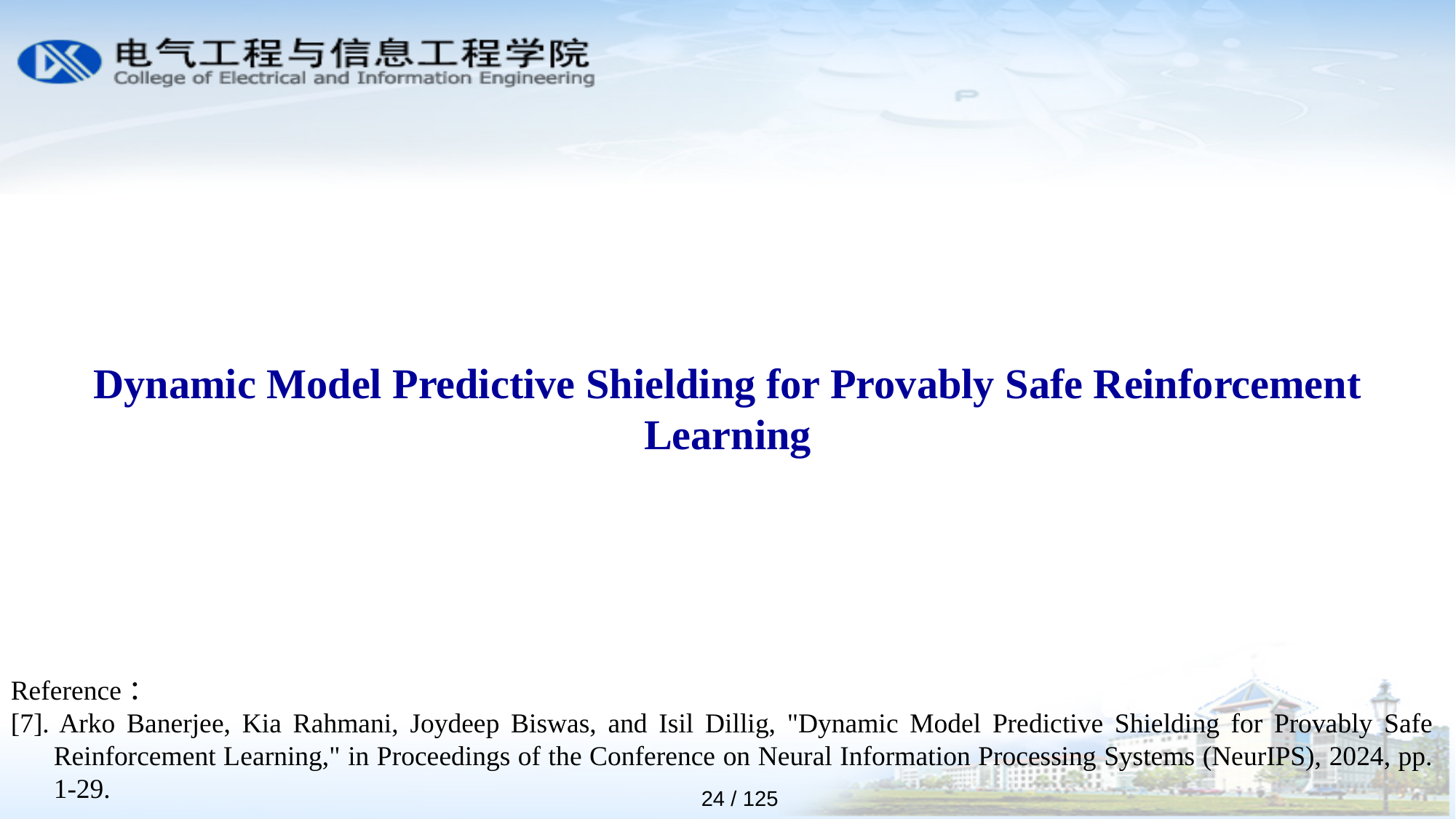

Dynamic Model Predictive Shielding for Provably Safe Reinforcement Learning

Reference：
[7]. Arko Banerjee, Kia Rahmani, Joydeep Biswas, and Isil Dillig, "Dynamic Model Predictive Shielding for Provably Safe Reinforcement Learning," in Proceedings of the Conference on Neural Information Processing Systems (NeurIPS), 2024, pp. 1-29.
24 / 125